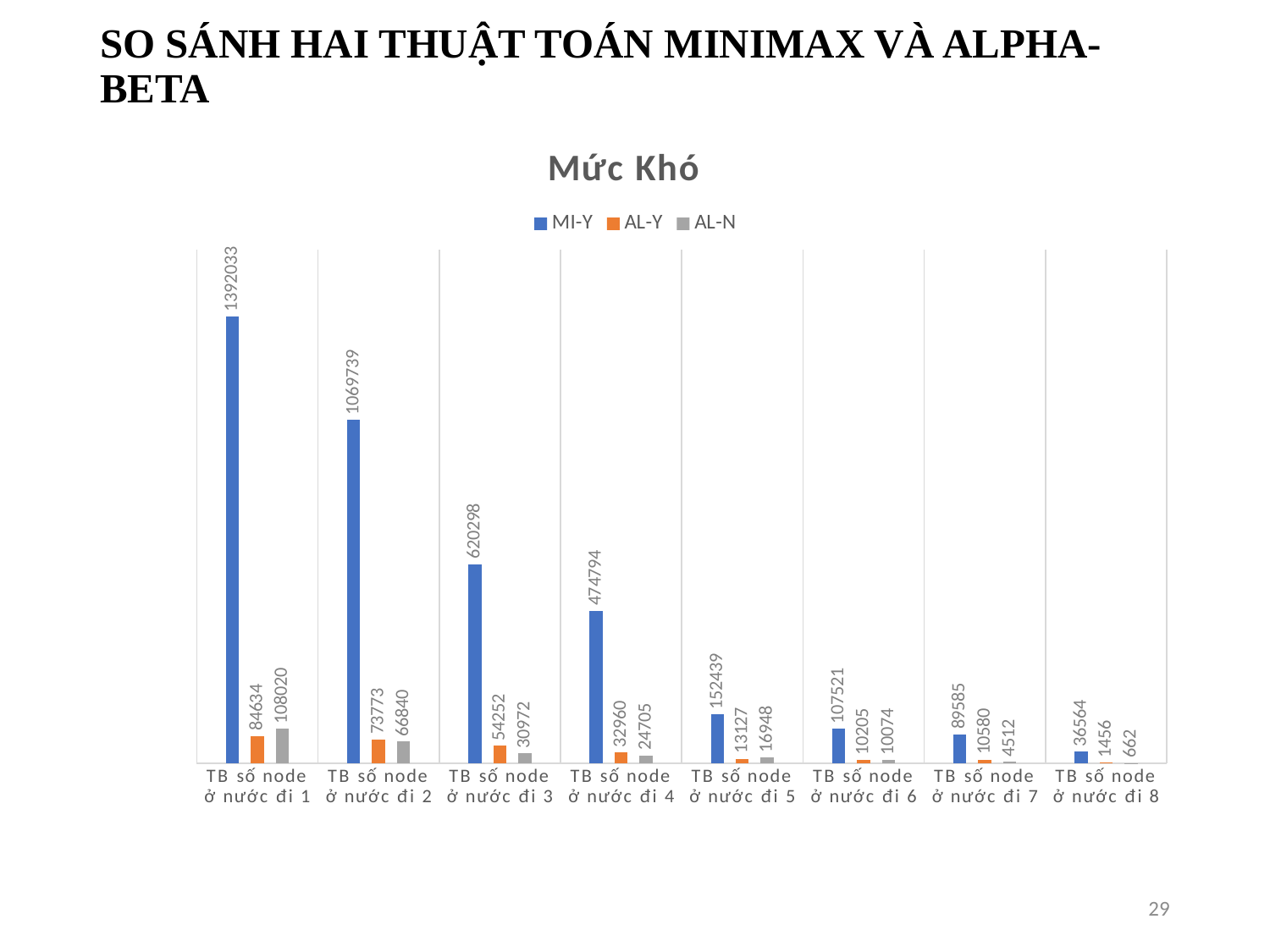

# SO SÁNH HAI THUẬT TOÁN MINIMAX VÀ ALPHA-BETA

### Chart: Mức Khó

| Category | MI-Y | AL-Y | AL-N |
|---|---|---|---|
| TB số node ở nước đi 1 | 1392033.0 | 84634.0 | 108020.0 |
| TB số node ở nước đi 2 | 1069739.0 | 73773.0 | 66840.0 |
| TB số node ở nước đi 3 | 620298.0 | 54252.0 | 30972.0 |
| TB số node ở nước đi 4 | 474794.0 | 32960.0 | 24705.0 |
| TB số node ở nước đi 5 | 152439.0 | 13127.0 | 16948.0 |
| TB số node ở nước đi 6 | 107521.0 | 10205.0 | 10074.0 |
| TB số node ở nước đi 7 | 89585.0 | 10580.0 | 4512.0 |
| TB số node ở nước đi 8 | 36564.0 | 1456.0 | 662.0 |
29